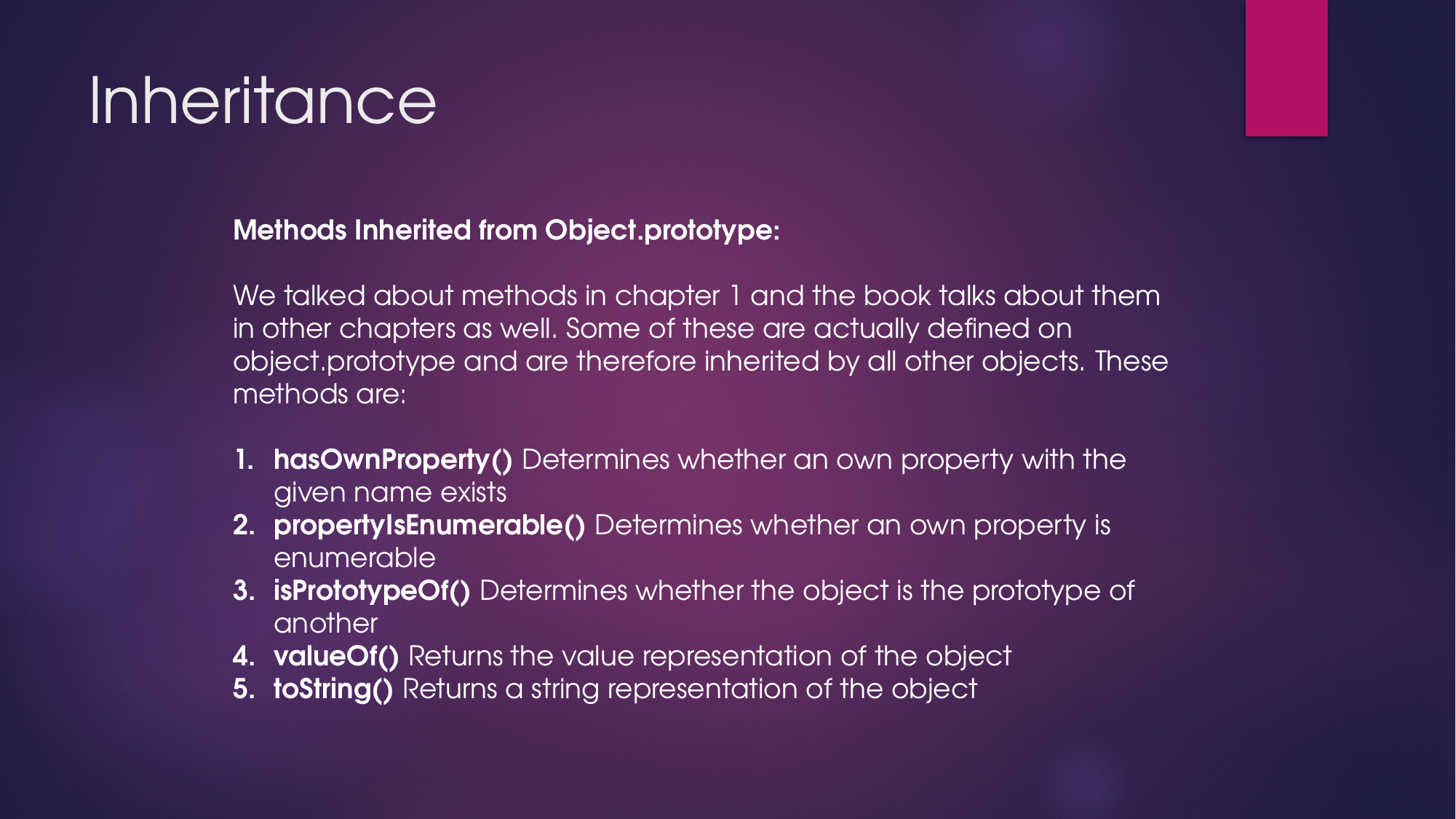

# Inheritance
Methods Inherited from Object.prototype:
We talked about methods in chapter 1 and the book talks about them in other chapters as well. Some of these are actually defined on object.prototype and are therefore inherited by all other objects. These methods are:

hasOwnProperty() Determines whether an own property with the given name exists
propertyIsEnumerable() Determines whether an own property is enumerable
isPrototypeOf() Determines whether the object is the prototype of another
valueOf() Returns the value representation of the object
toString() Returns a string representation of the object